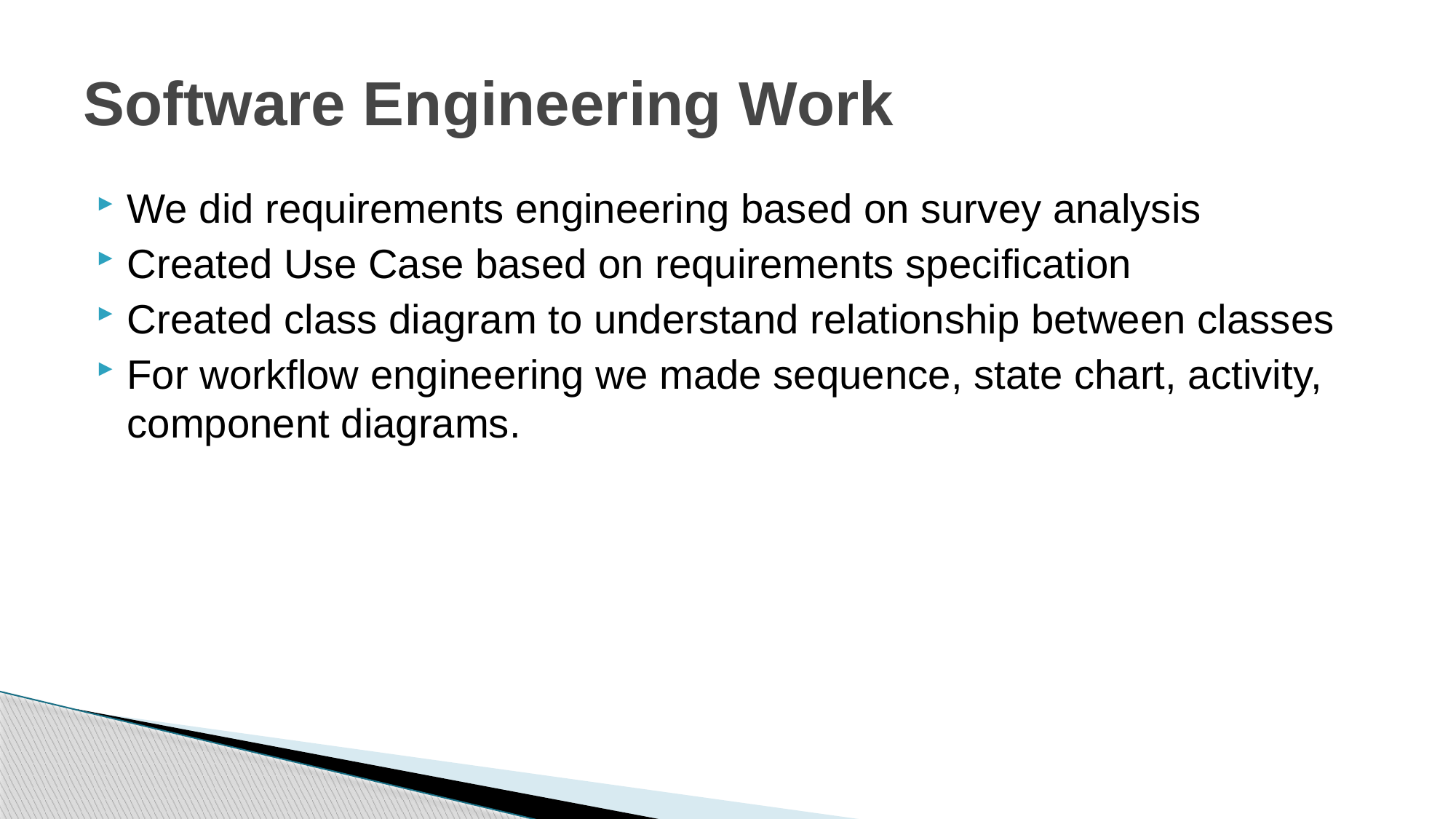

# Software Engineering Work
We did requirements engineering based on survey analysis
Created Use Case based on requirements specification
Created class diagram to understand relationship between classes
For workflow engineering we made sequence, state chart, activity, component diagrams.